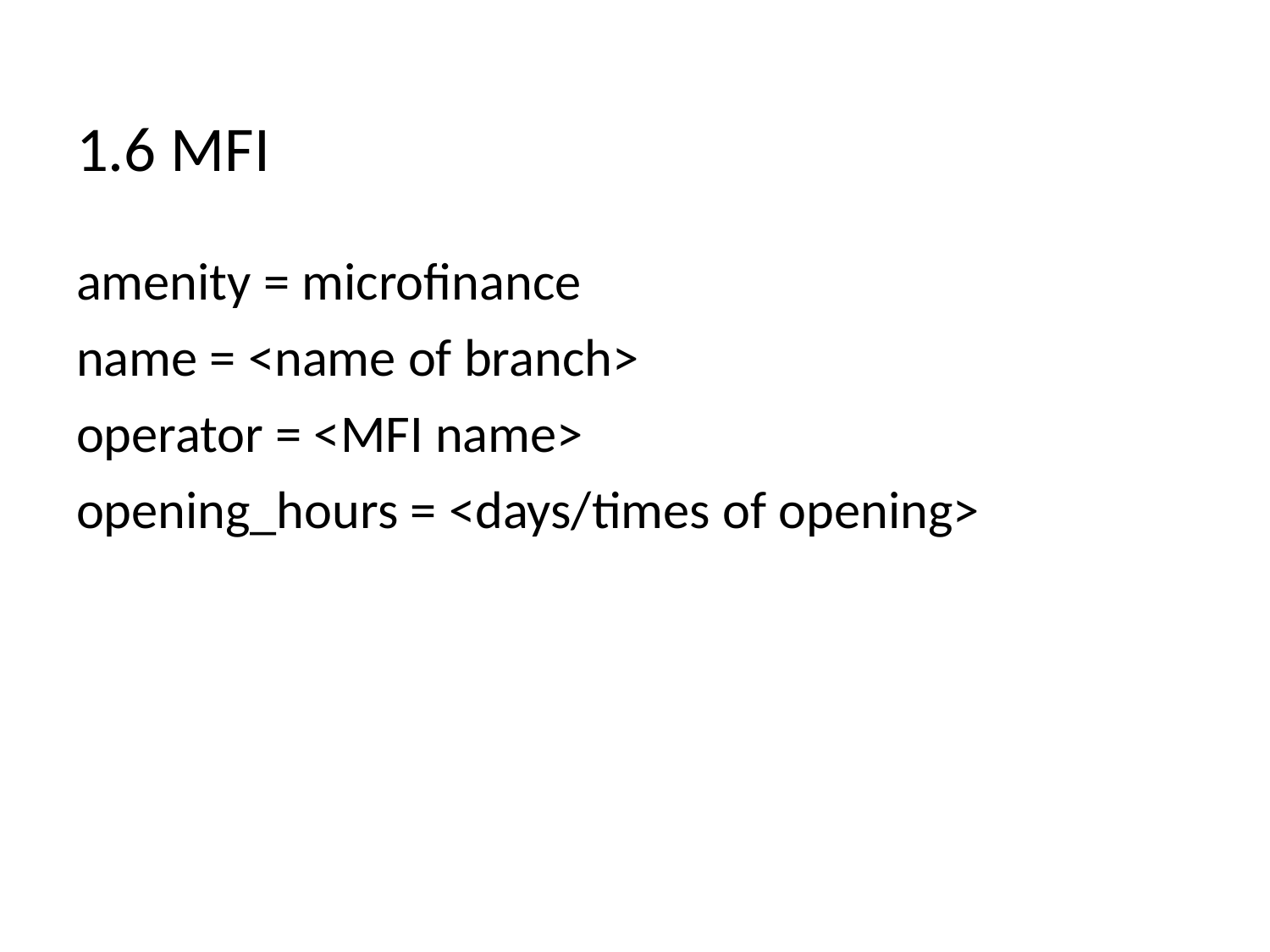

# 1.6 MFI
amenity = microfinance
name = <name of branch>
operator = <MFI name>
opening_hours = <days/times of opening>